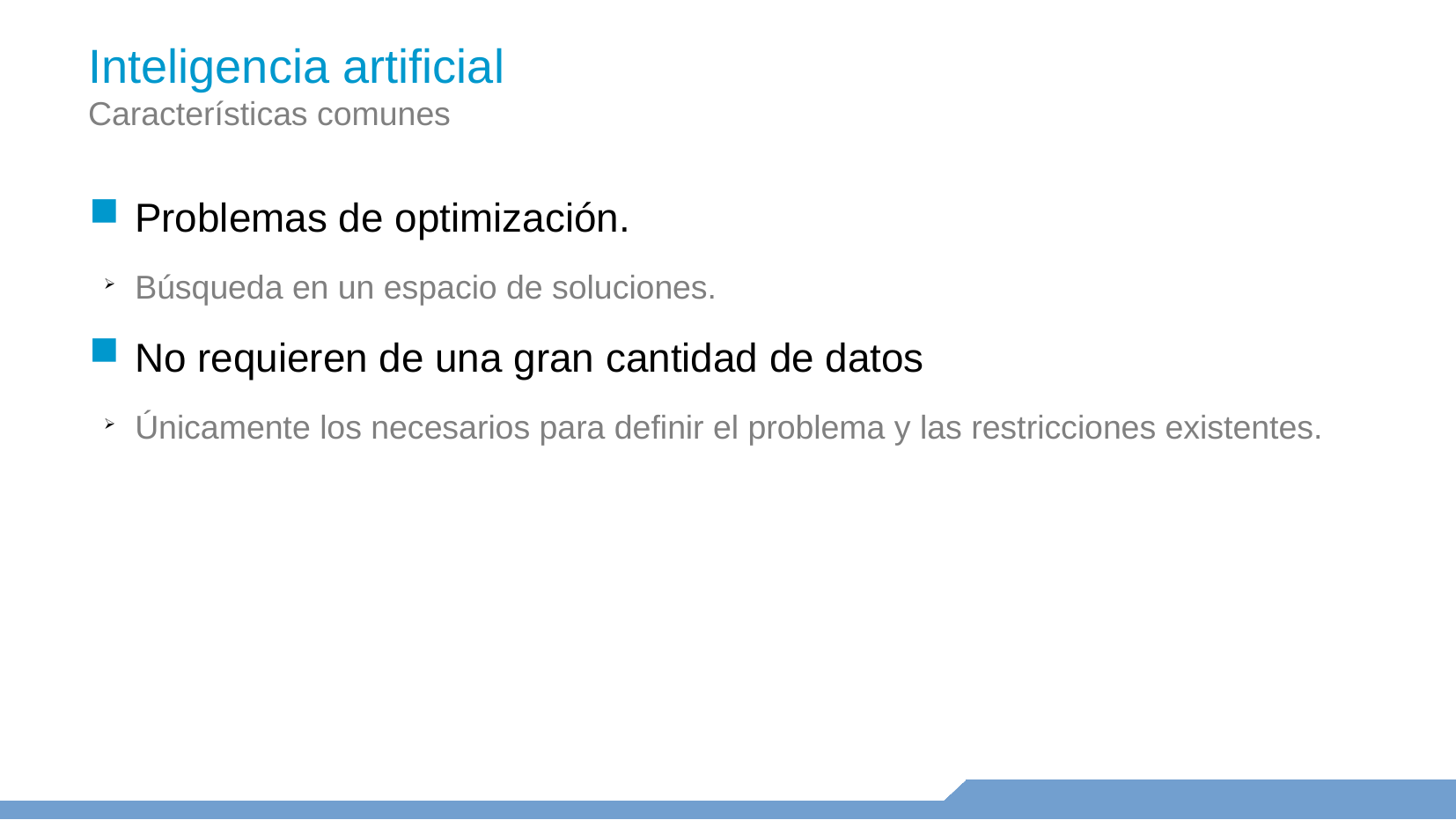

Inteligencia artificial
Características comunes

Problemas de optimización.
Búsqueda en un espacio de soluciones.
No requieren de una gran cantidad de datos
Únicamente los necesarios para definir el problema y las restricciones existentes.